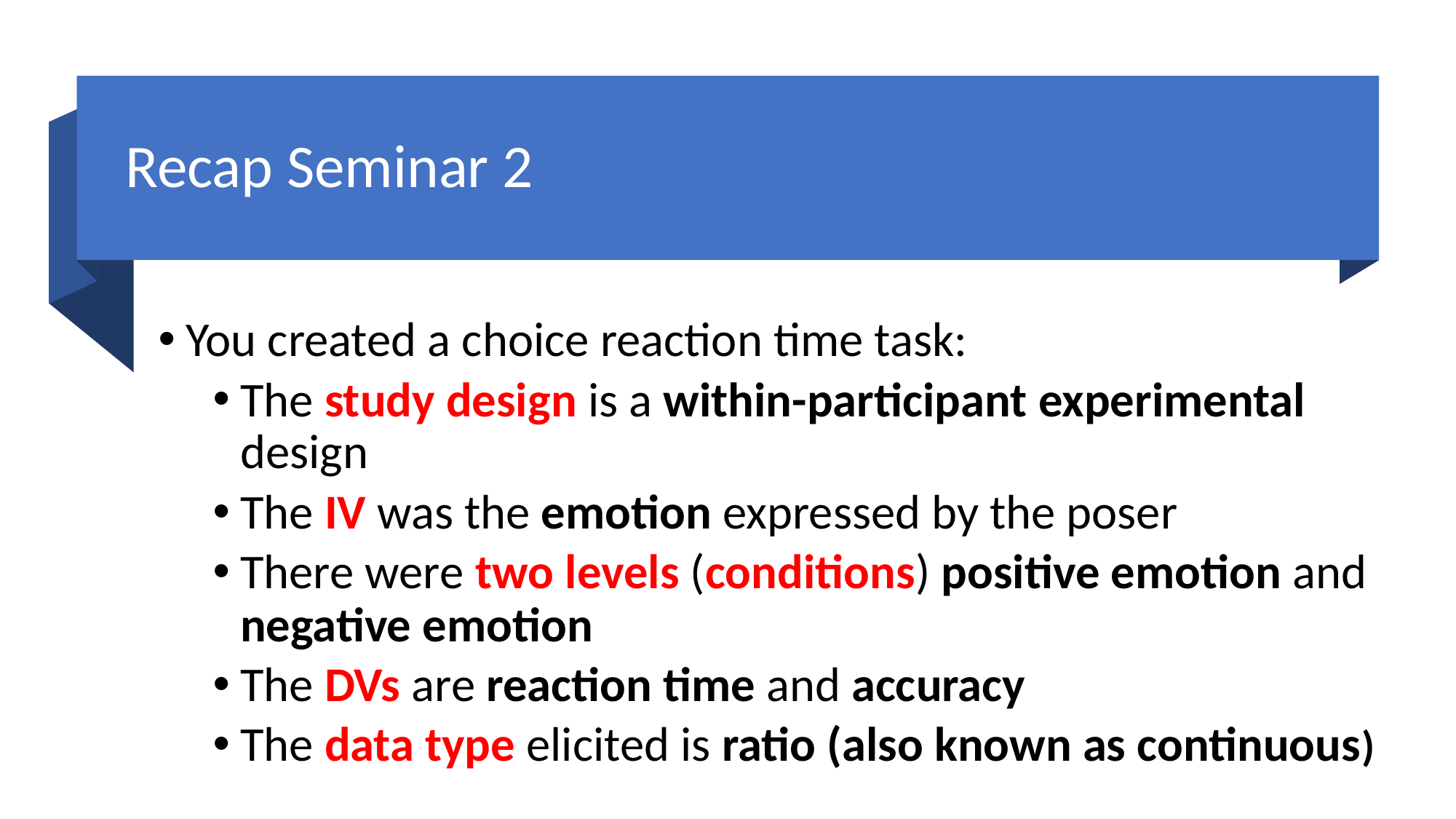

# Recap Seminar 2

You created a choice reaction time task:
The study design is a within-participant experimental design
The IV was the emotion expressed by the poser
There were two levels (conditions) positive emotion and negative emotion
The DVs are reaction time and accuracy
The data type elicited is ratio (also known as continuous)